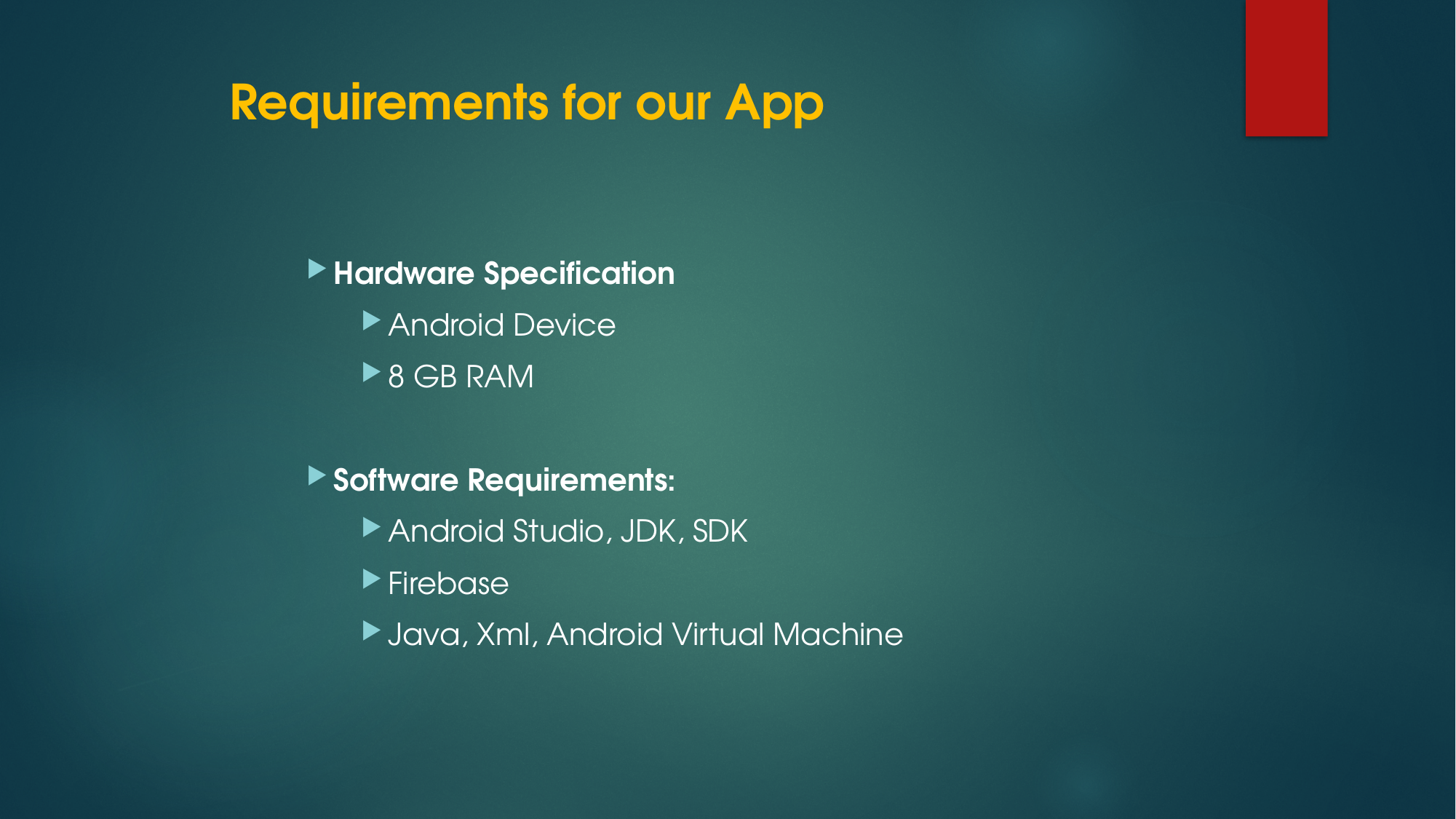

# Requirements for our App
Hardware Specification
Android Device
8 GB RAM

Software Requirements:
Android Studio, JDK, SDK
Firebase
Java, Xml, Android Virtual Machine